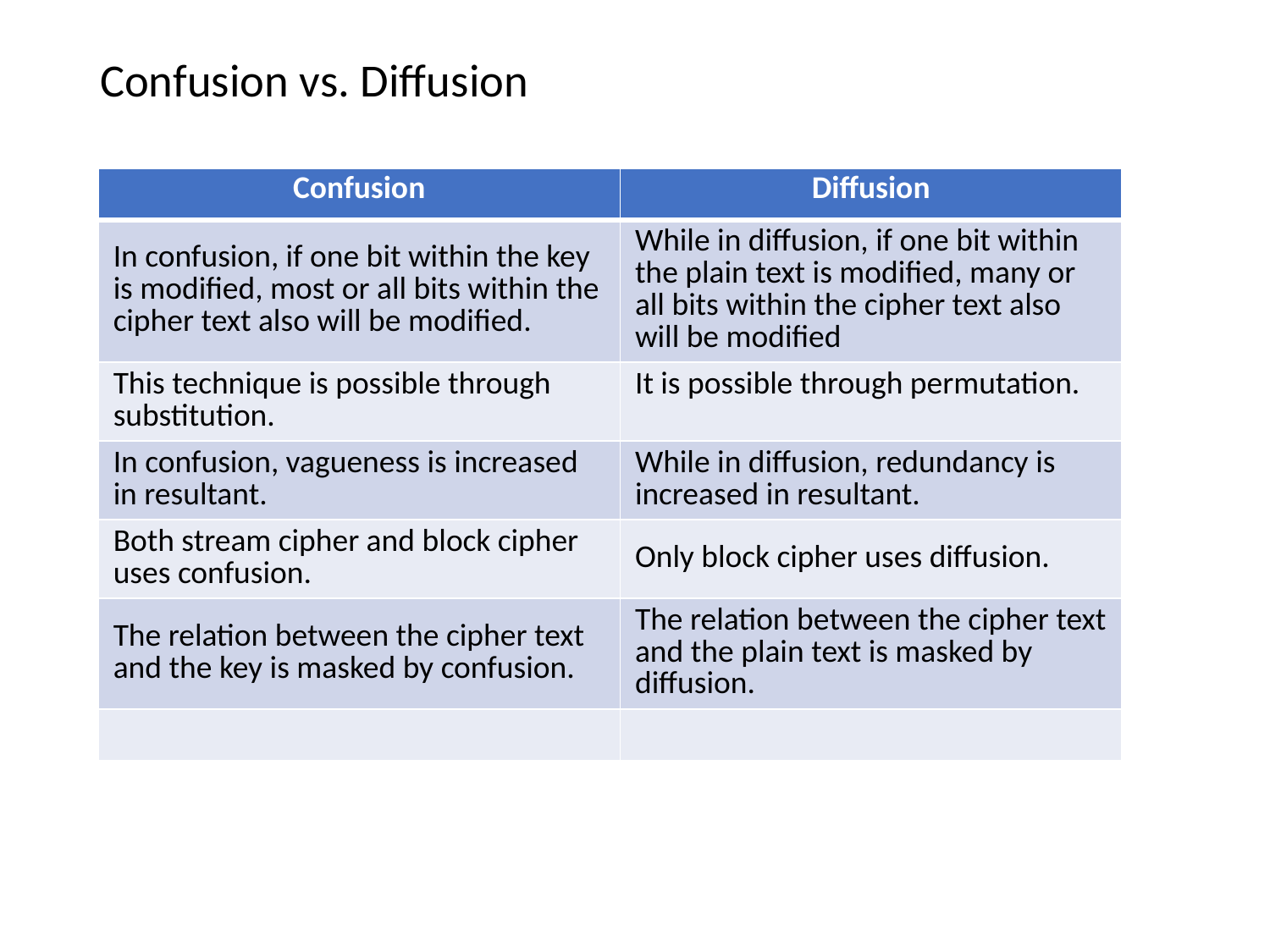

# Confusion vs. Diffusion
| Confusion | Diffusion |
| --- | --- |
| In confusion, if one bit within the key is modified, most or all bits within the cipher text also will be modified. | While in diffusion, if one bit within the plain text is modified, many or all bits within the cipher text also will be modified |
| This technique is possible through substitution. | It is possible through permutation. |
| In confusion, vagueness is increased in resultant. | While in diffusion, redundancy is increased in resultant. |
| Both stream cipher and block cipher uses confusion. | Only block cipher uses diffusion. |
| The relation between the cipher text and the key is masked by confusion. | The relation between the cipher text and the plain text is masked by diffusion. |
|  |  |